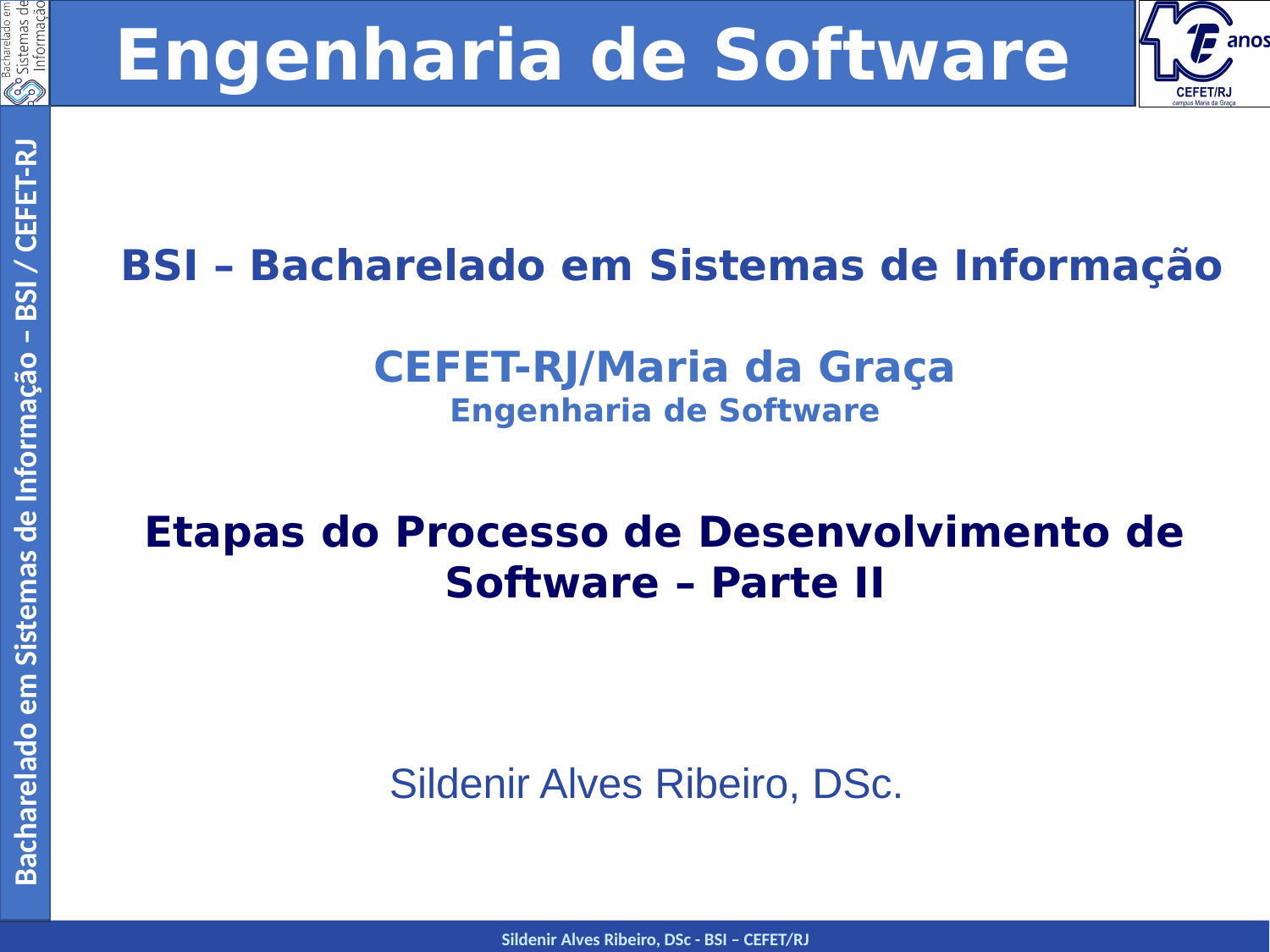

Engenharia de Software
 BSI – Bacharelado em Sistemas de Informação
CEFET-RJ/Maria da Graça
Engenharia de Software

Etapas do Processo de Desenvolvimento de Software – Parte II
Sildenir Alves Ribeiro, DSc.